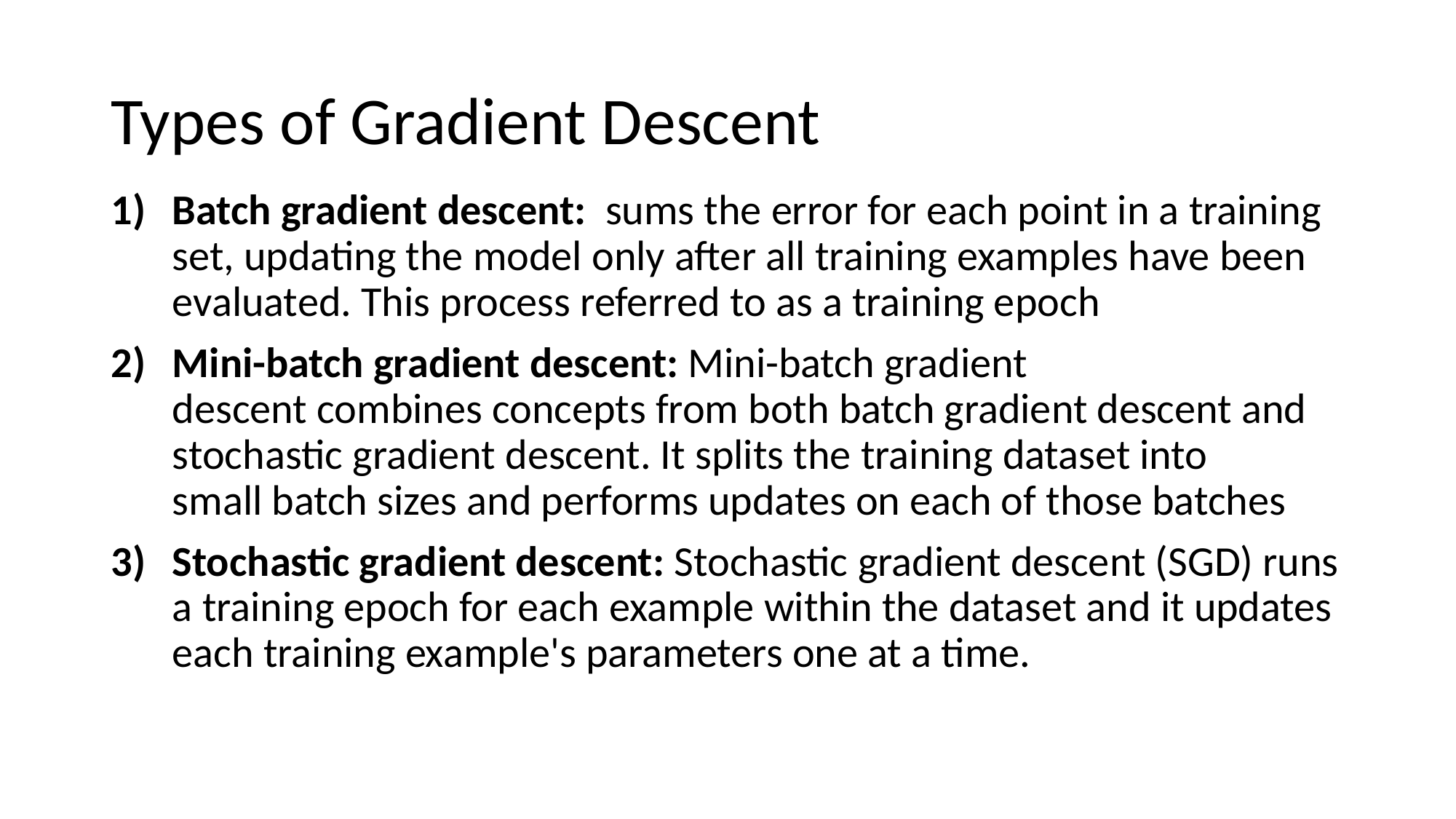

# Types of Gradient Descent
Batch gradient descent:  sums the error for each point in a training set, updating the model only after all training examples have been evaluated. This process referred to as a training epoch
Mini-batch gradient descent: Mini-batch gradient descent combines concepts from both batch gradient descent and stochastic gradient descent. It splits the training dataset into small batch sizes and performs updates on each of those batches
Stochastic gradient descent: Stochastic gradient descent (SGD) runs a training epoch for each example within the dataset and it updates each training example's parameters one at a time.